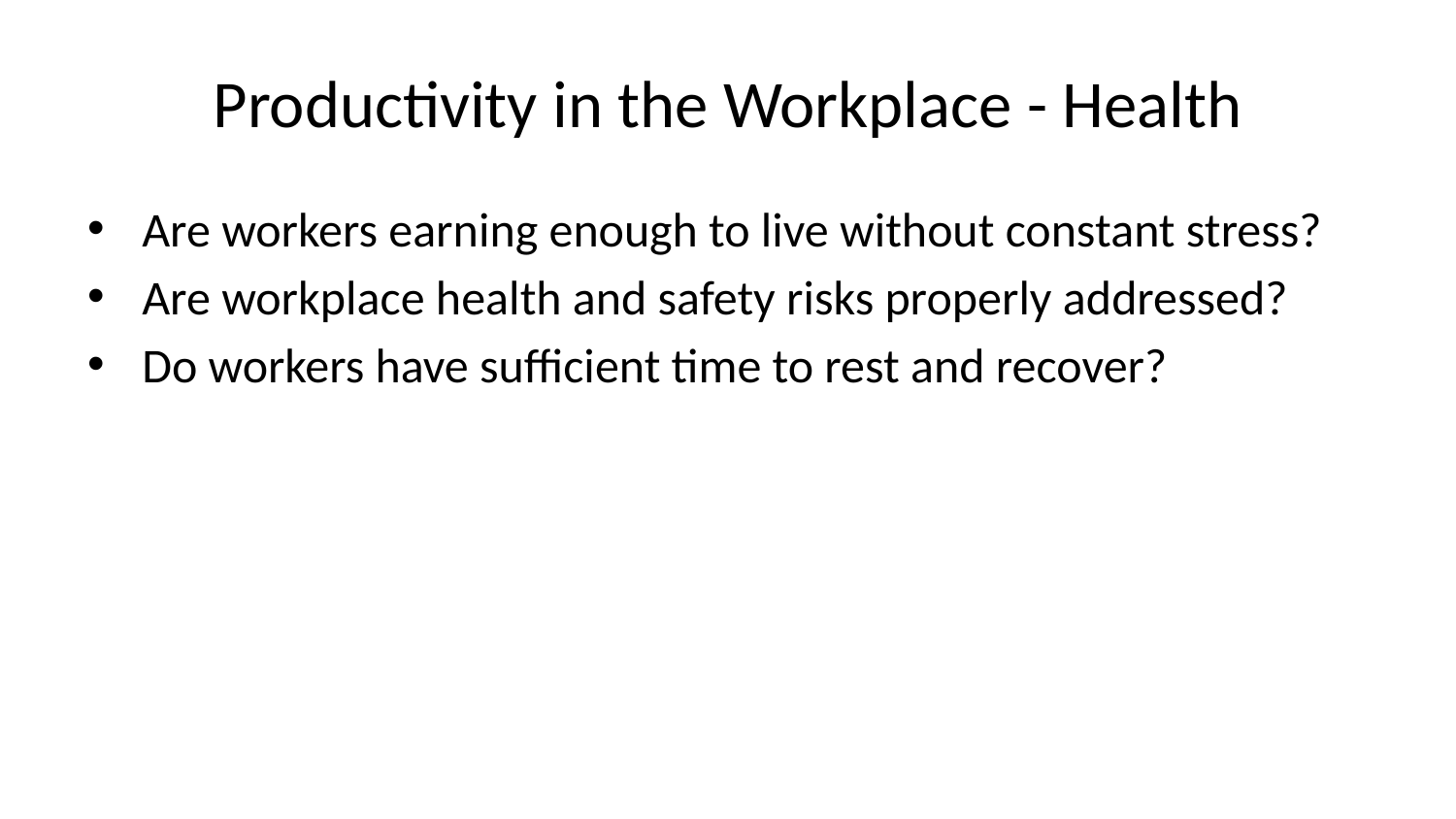

# Productivity in the Workplace - Health
Are workers earning enough to live without constant stress?
Are workplace health and safety risks properly addressed?
Do workers have sufficient time to rest and recover?